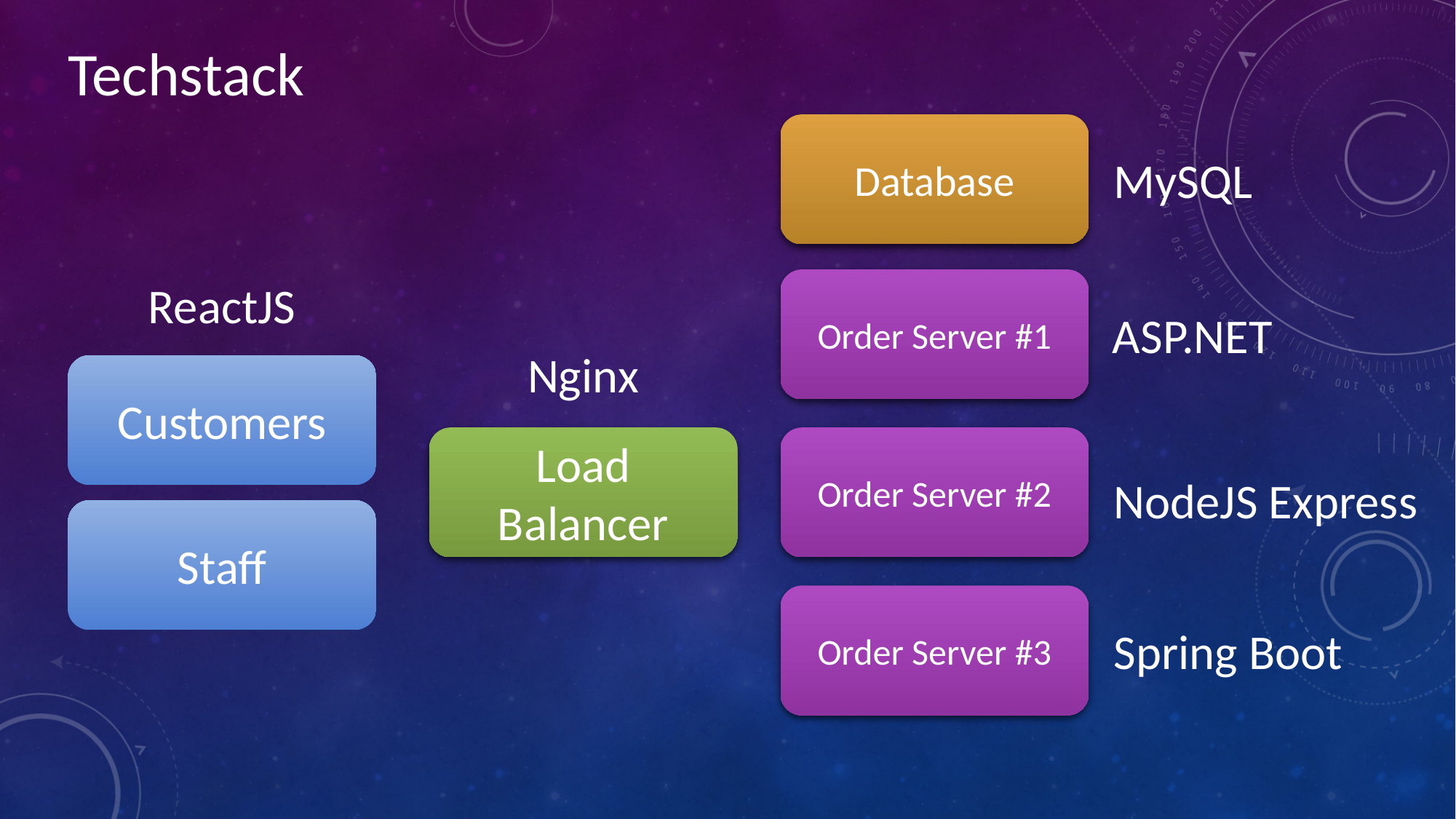

Techstack
Database
MySQL
ReactJS
Order Server #1
ASP.NET
Nginx
Customers
Load Balancer
Order Server #2
NodeJS Express
Staff
Order Server #3
Spring Boot